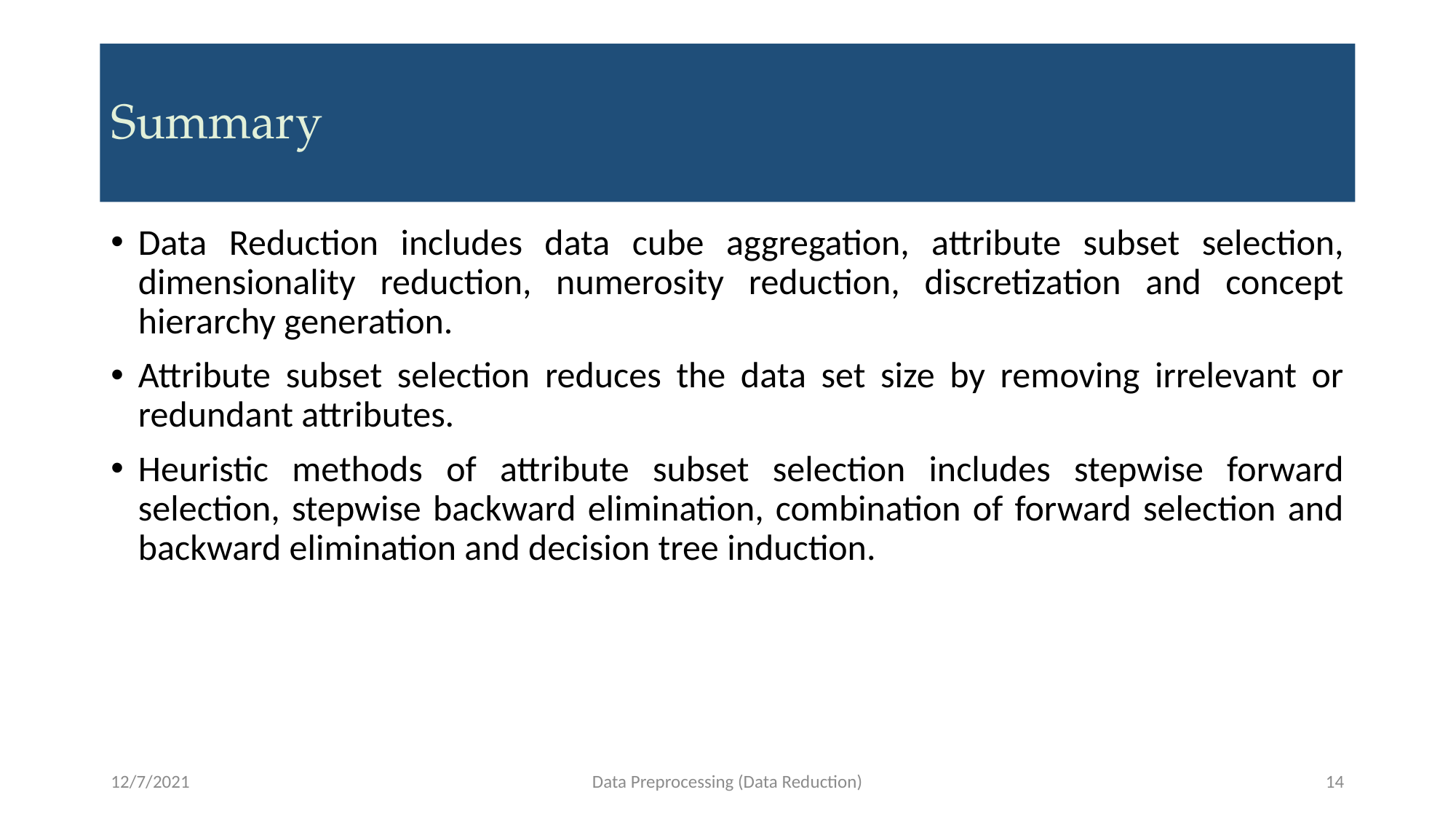

# Summary
Data Reduction includes data cube aggregation, attribute subset selection, dimensionality reduction, numerosity reduction, discretization and concept hierarchy generation.
Attribute subset selection reduces the data set size by removing irrelevant or redundant attributes.
Heuristic methods of attribute subset selection includes stepwise forward selection, stepwise backward elimination, combination of forward selection and backward elimination and decision tree induction.

12/7/2021
Data Preprocessing (Data Reduction)
14